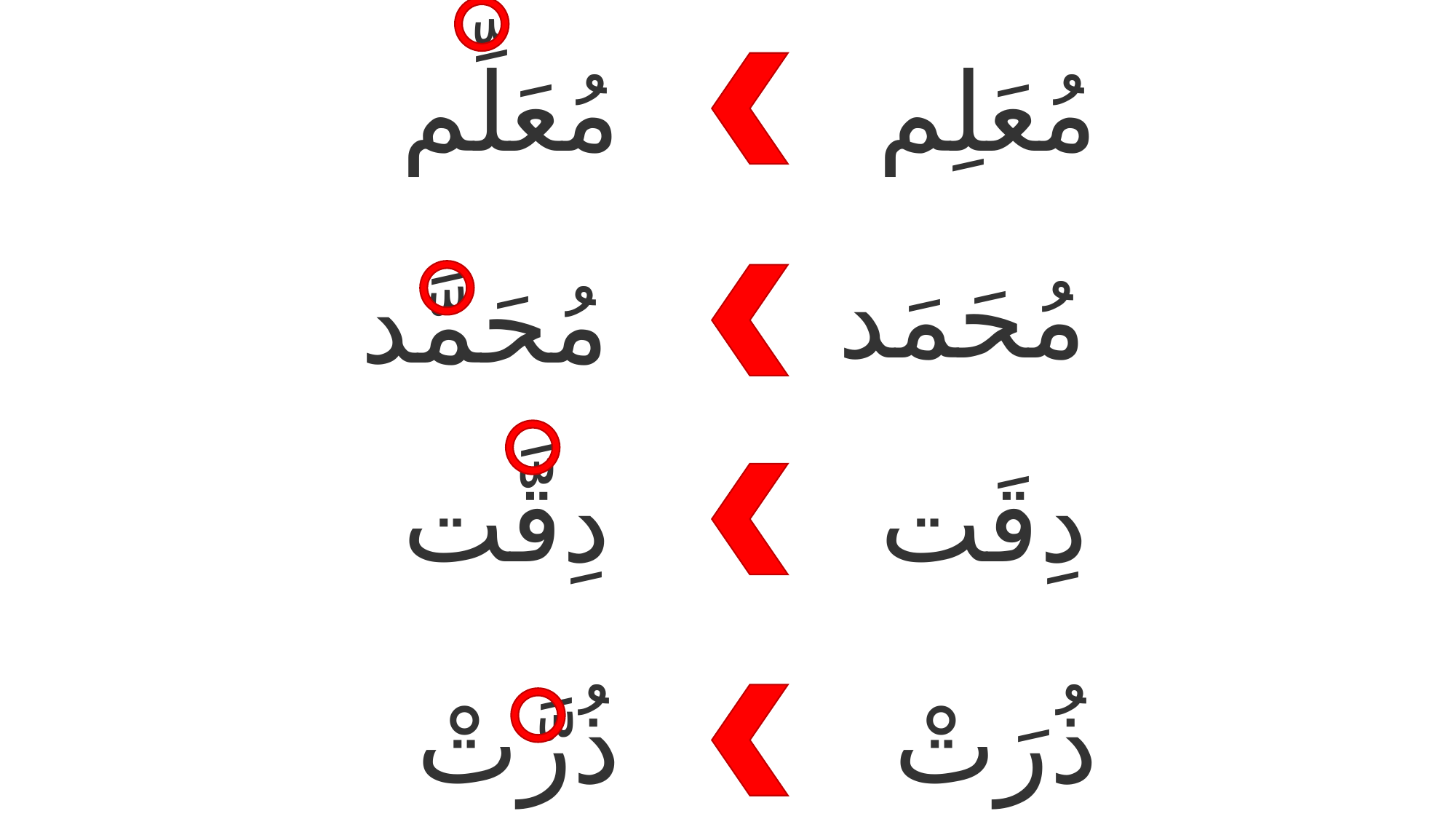

مُعَلِّم
مُعَلِم

مُحَمَد
مُحَمَّد

دِقَّت
دِقَت

ذُرَتْ
ذُرَّتْ